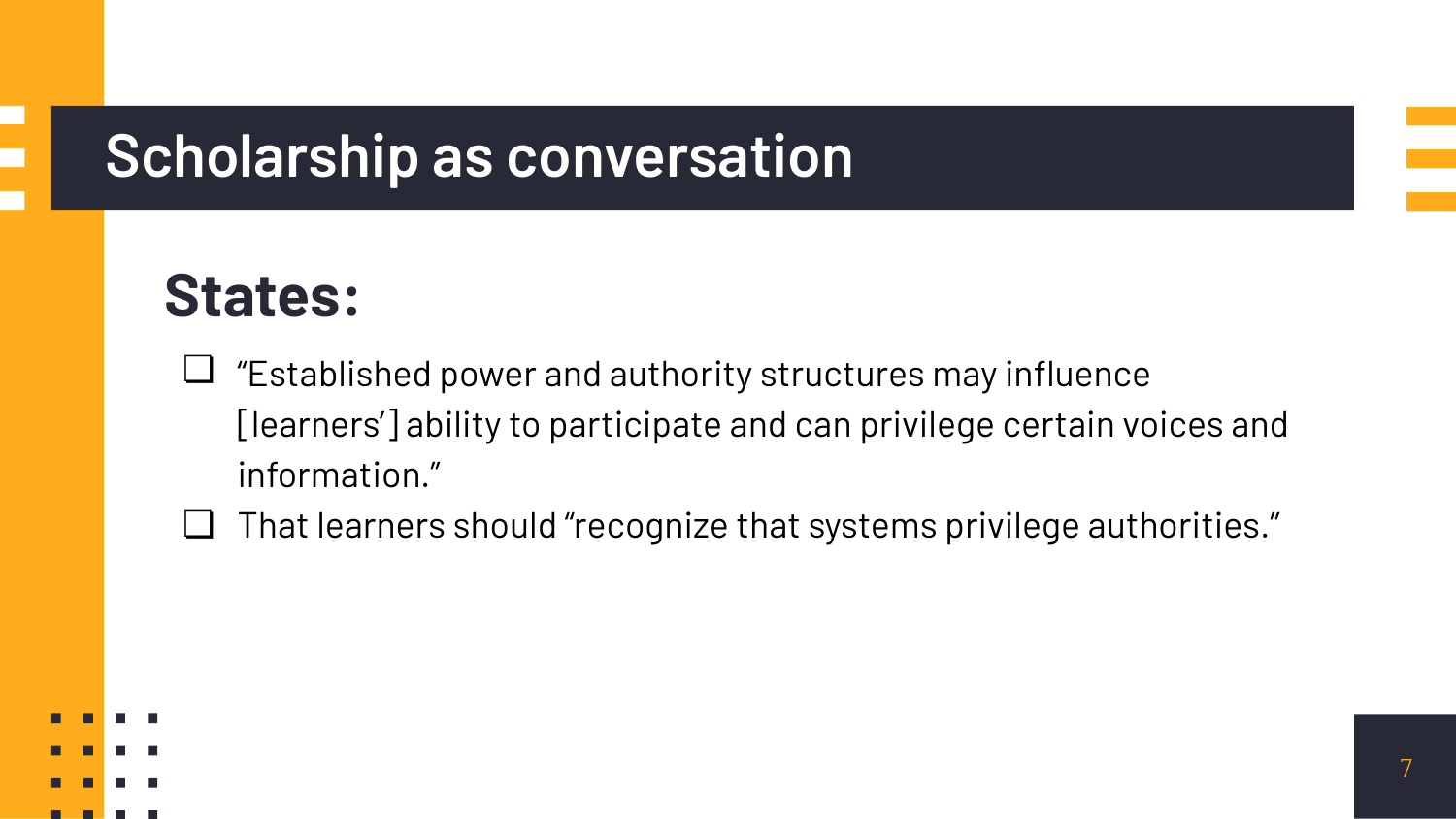

# Scholarship as conversation
States:

“Established power and authority structures may influence [learners’] ability to participate and can privilege certain voices and information.”
That learners should “recognize that systems privilege authorities.”

7